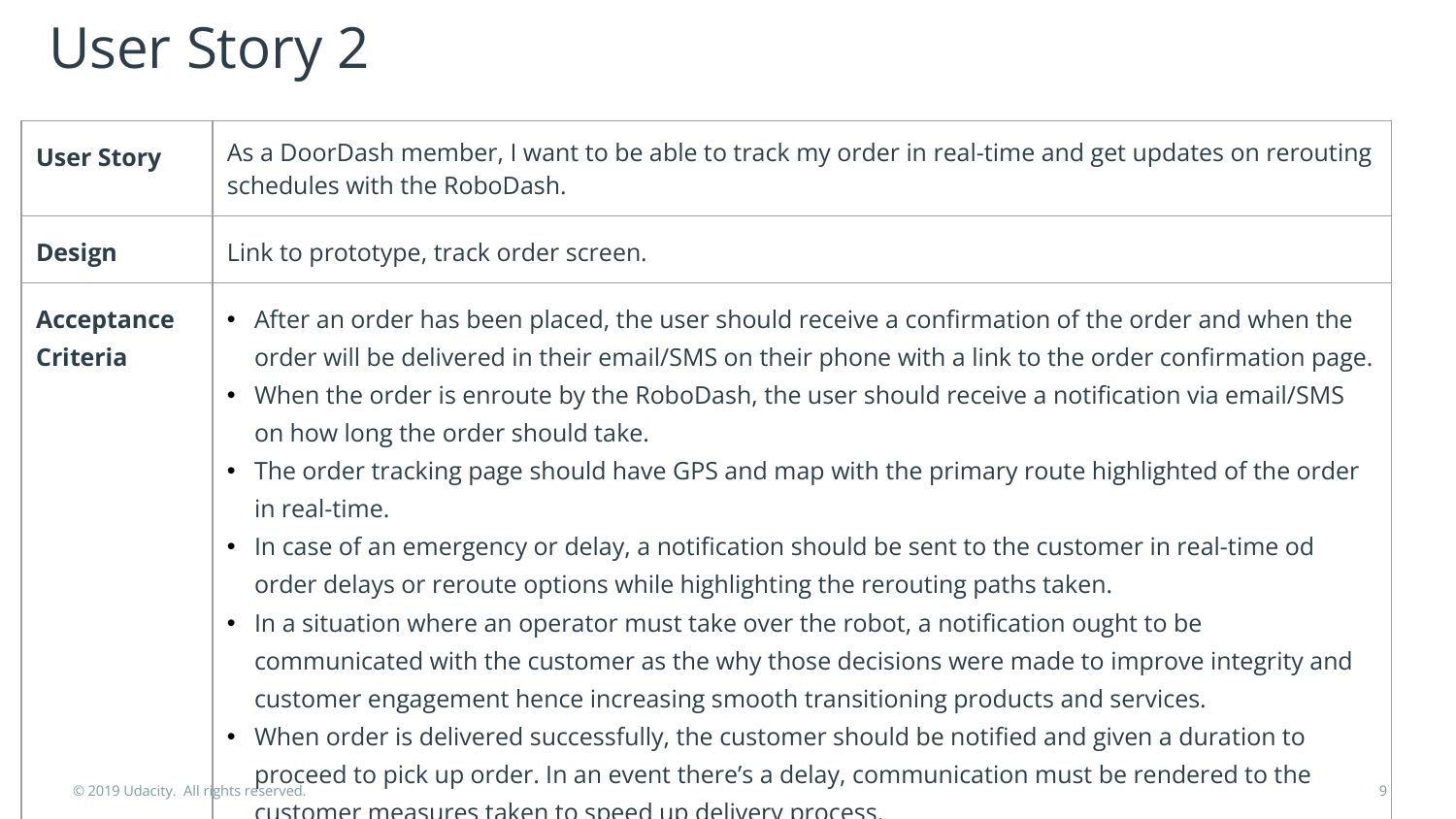

# User Story 2
| User Story | As a DoorDash member, I want to be able to track my order in real-time and get updates on rerouting schedules with the RoboDash. |
| --- | --- |
| Design | Link to prototype, track order screen. |
| Acceptance Criteria | After an order has been placed, the user should receive a confirmation of the order and when the order will be delivered in their email/SMS on their phone with a link to the order confirmation page. When the order is enroute by the RoboDash, the user should receive a notification via email/SMS on how long the order should take. The order tracking page should have GPS and map with the primary route highlighted of the order in real-time. In case of an emergency or delay, a notification should be sent to the customer in real-time od order delays or reroute options while highlighting the rerouting paths taken. In a situation where an operator must take over the robot, a notification ought to be communicated with the customer as the why those decisions were made to improve integrity and customer engagement hence increasing smooth transitioning products and services. When order is delivered successfully, the customer should be notified and given a duration to proceed to pick up order. In an event there’s a delay, communication must be rendered to the customer measures taken to speed up delivery process. |
© 2019 Udacity.  All rights reserved.
9